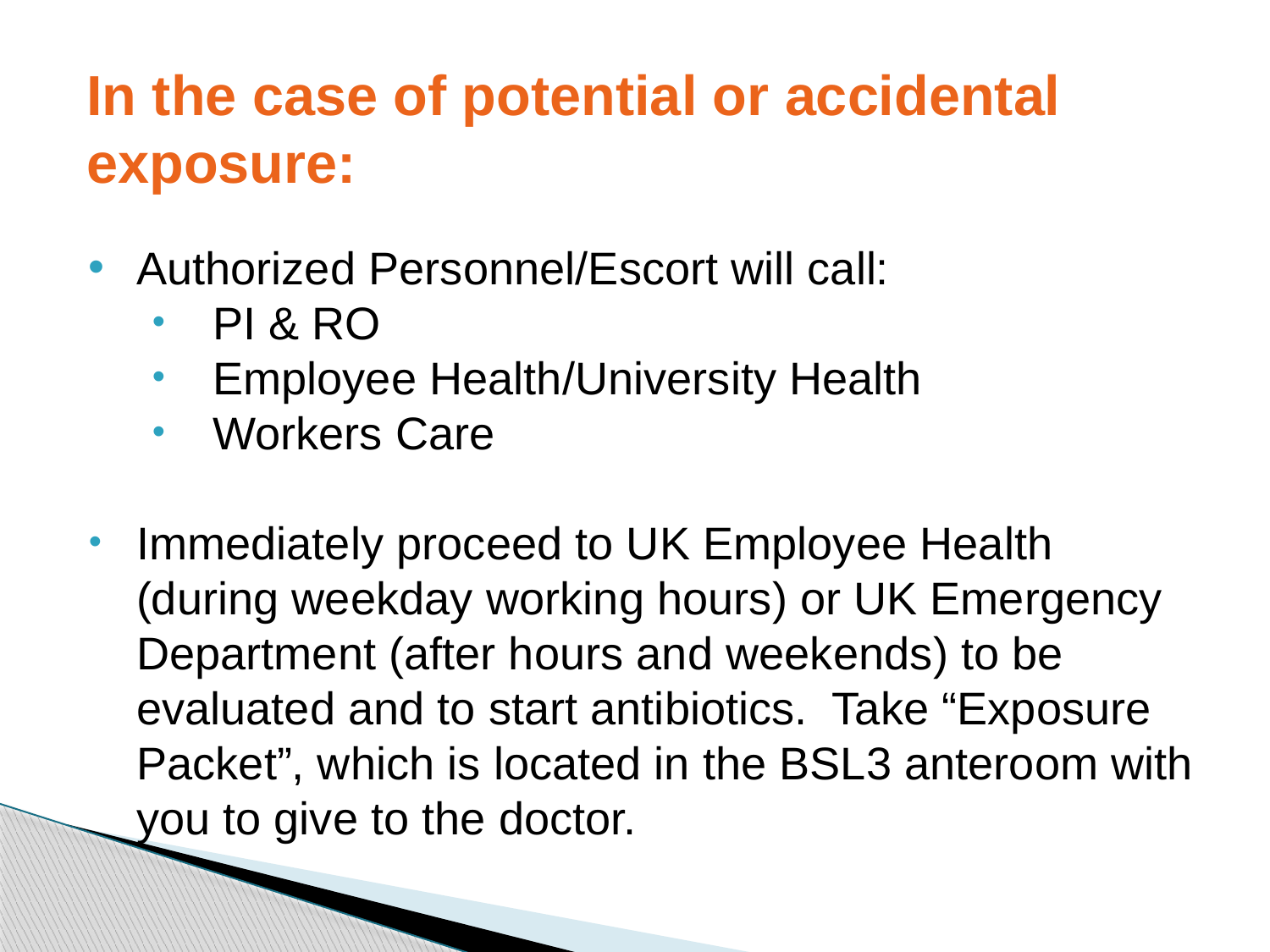

In the case of potential or accidental exposure:
Authorized Personnel/Escort will call:
 PI & RO
 Employee Health/University Health
 Workers Care

Immediately proceed to UK Employee Health (during weekday working hours) or UK Emergency Department (after hours and weekends) to be evaluated and to start antibiotics.  Take “Exposure Packet”, which is located in the BSL3 anteroom with you to give to the doctor.